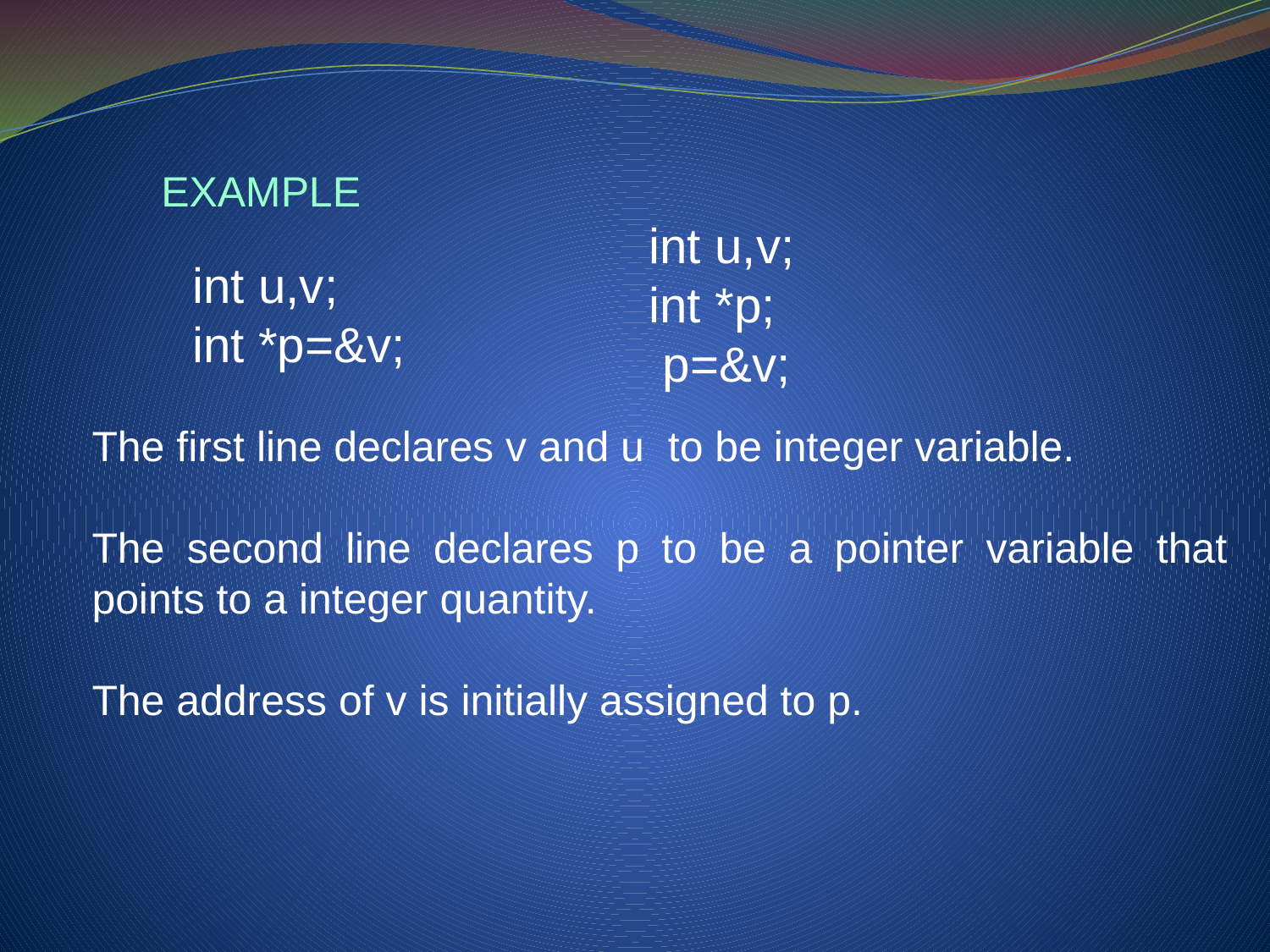

EXAMPLE
   int u,v;
   int *p;
    p=&v;
   int u,v;
   int *p=&v;
The first line declares v and u  to be integer variable.

The second line declares p to be a pointer variable that points to a integer quantity.

The address of v is initially assigned to p.